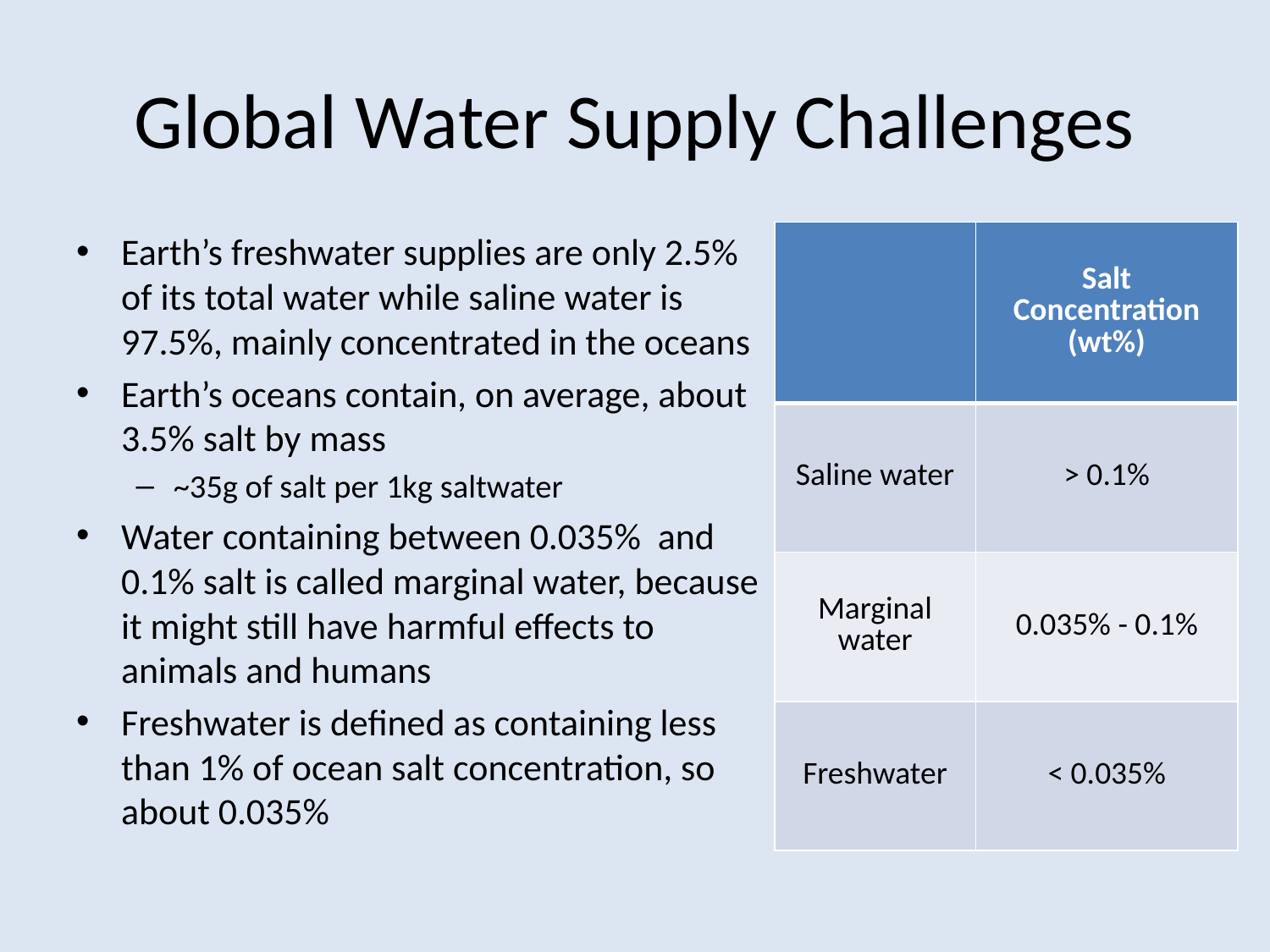

# Global Water Supply Challenges
Earth’s freshwater supplies are only 2.5% of its total water while saline water is 97.5%, mainly concentrated in the oceans
Earth’s oceans contain, on average, about 3.5% salt by mass
~35g of salt per 1kg saltwater
Water containing between 0.035%  and 0.1% salt is called marginal water, because it might still have harmful effects to animals and humans
Freshwater is defined as containing less than 1% of ocean salt concentration, so about 0.035%
|  | Salt Concentration (wt%) |
| --- | --- |
| Saline water | > 0.1% |
| Marginal water | 0.035% - 0.1% |
| Freshwater | < 0.035% |